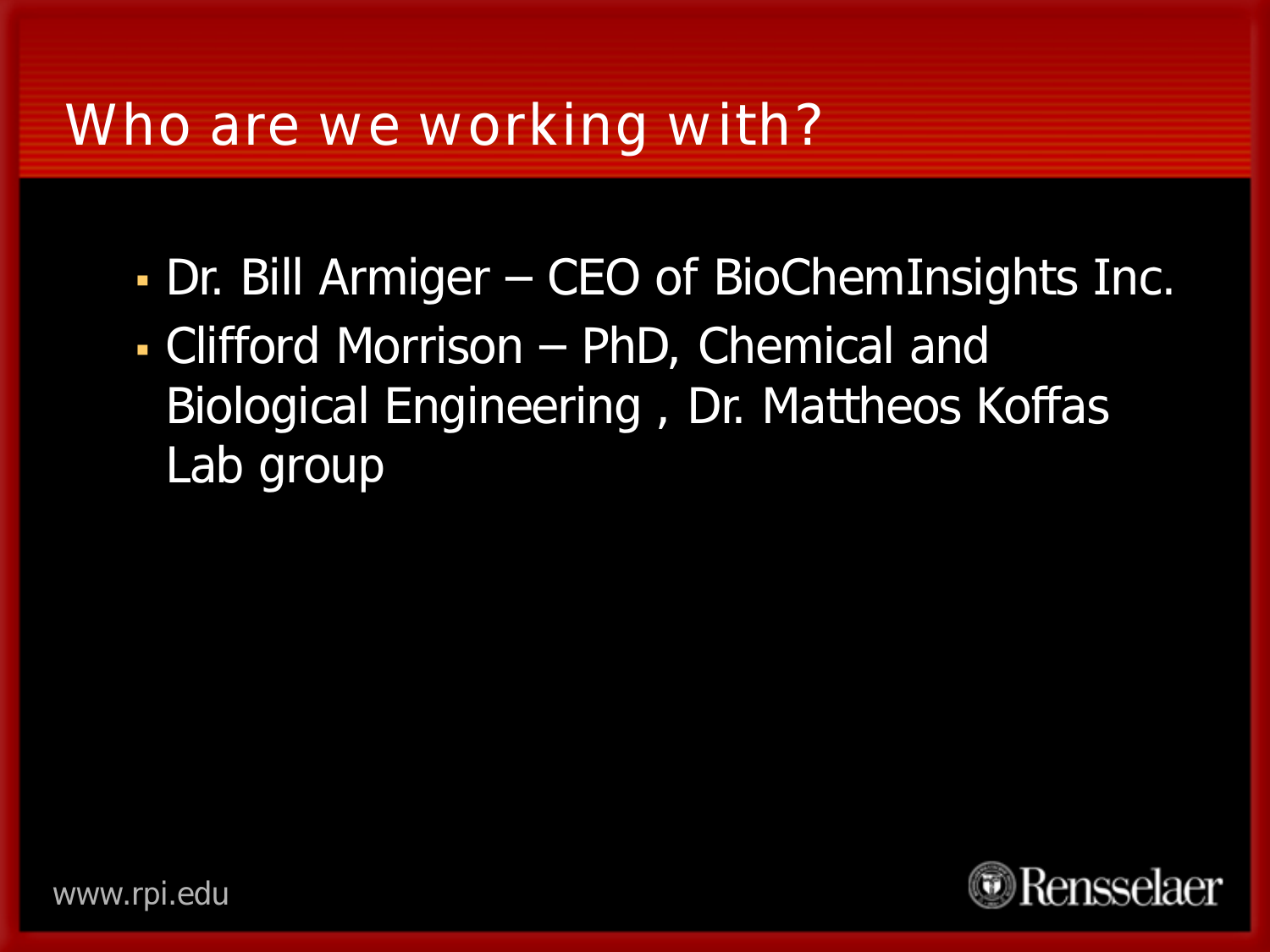

# Who are we working with?
Dr. Bill Armiger – CEO of BioChemInsights Inc.
Clifford Morrison – PhD, Chemical and Biological Engineering , Dr. Mattheos Koffas Lab group